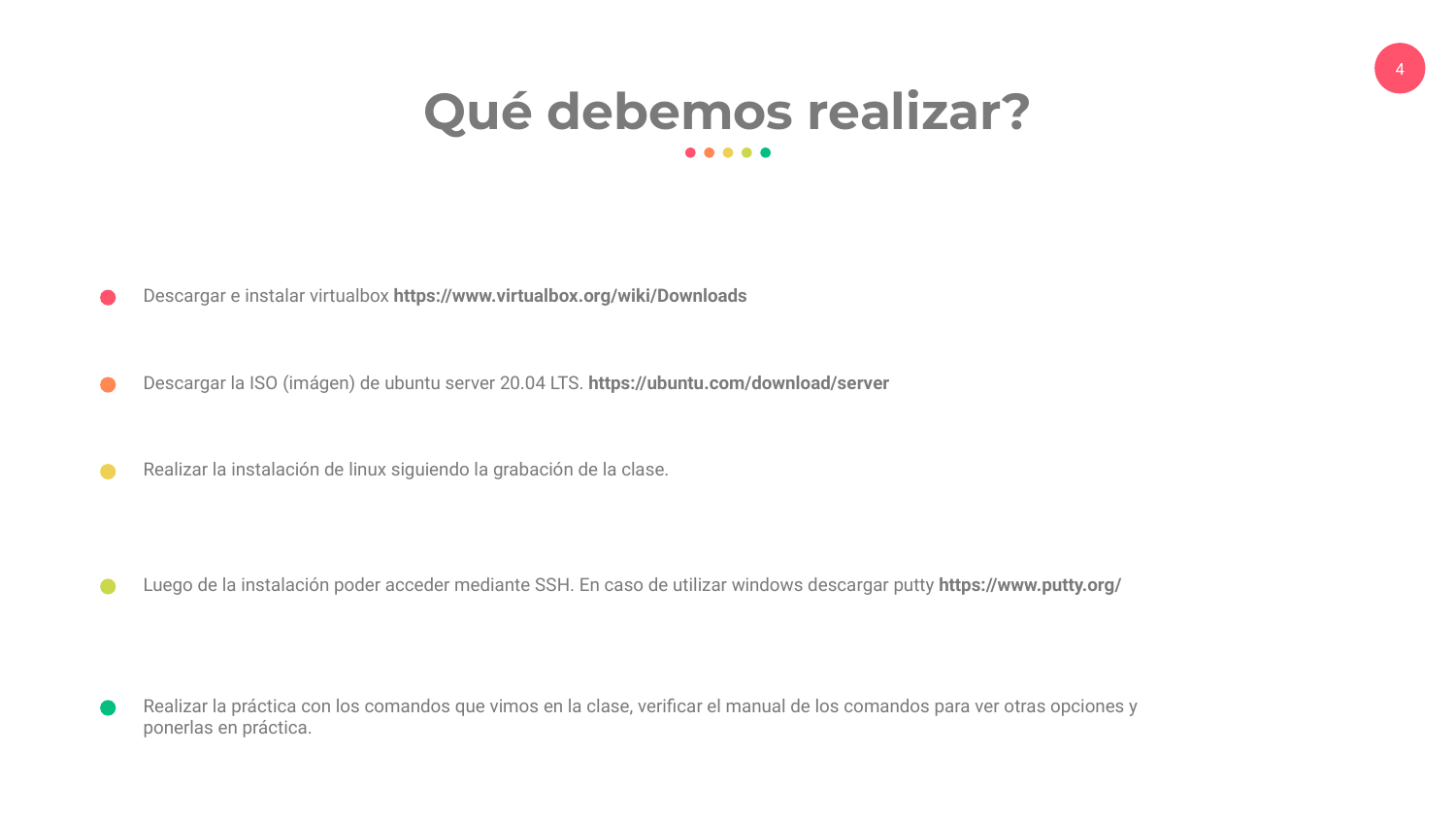

Qué debemos realizar?

Descargar e instalar virtualbox https://www.virtualbox.org/wiki/Downloads

Descargar la ISO (imágen) de ubuntu server 20.04 LTS. https://ubuntu.com/download/server

Realizar la instalación de linux siguiendo la grabación de la clase.

Luego de la instalación poder acceder mediante SSH. En caso de utilizar windows descargar putty https://www.putty.org/

Realizar la práctica con los comandos que vimos en la clase, verificar el manual de los comandos para ver otras opciones y ponerlas en práctica.